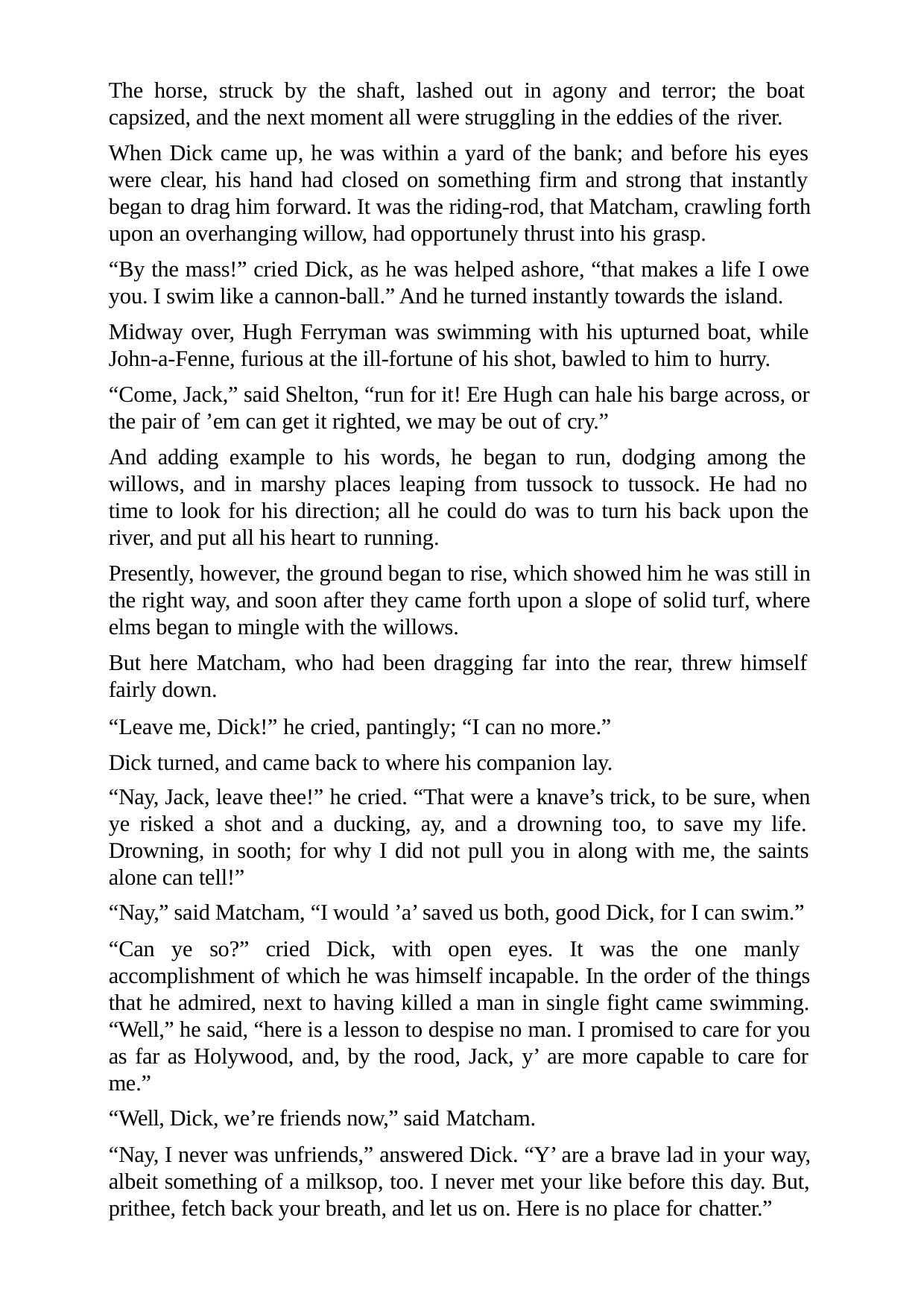

The horse, struck by the shaft, lashed out in agony and terror; the boat  capsized, and the next moment all were struggling in the eddies of the river.
When Dick came up, he was within a yard of the bank; and before his eyes  were clear, his hand had closed on something firm and strong that instantly  began to drag him forward. It was the riding-rod, that Matcham, crawling forth  upon an overhanging willow, had opportunely thrust into his grasp.
“By the mass!” cried Dick, as he was helped ashore, “that makes a life I owe  you. I swim like a cannon-ball.” And he turned instantly towards the island.
Midway over, Hugh Ferryman was swimming with his upturned boat, while  John-a-Fenne, furious at the ill-fortune of his shot, bawled to him to hurry.
“Come, Jack,” said Shelton, “run for it! Ere Hugh can hale his barge across, or  the pair of ’em can get it righted, we may be out of cry.”
And adding example to his words, he began to run, dodging among the  willows, and in marshy places leaping from tussock to tussock. He had no  time to look for his direction; all he could do was to turn his back upon the  river, and put all his heart to running.
Presently, however, the ground began to rise, which showed him he was still in  the right way, and soon after they came forth upon a slope of solid turf, where  elms began to mingle with the willows.
But here Matcham, who had been dragging far into the rear, threw himself  fairly down.
“Leave me, Dick!” he cried, pantingly; “I can no more.”  Dick turned, and came back to where his companion lay.
“Nay, Jack, leave thee!” he cried. “That were a knave’s trick, to be sure, when  ye risked a shot and a ducking, ay, and a drowning too, to save my life.  Drowning, in sooth; for why I did not pull you in along with me, the saints  alone can tell!”
“Nay,” said Matcham, “I would ’a’ saved us both, good Dick, for I can swim.”
“Can ye so?” cried Dick, with open eyes. It was the one manly  accomplishment of which he was himself incapable. In the order of the things  that he admired, next to having killed a man in single fight came swimming.  “Well,” he said, “here is a lesson to despise no man. I promised to care for you  as far as Holywood, and, by the rood, Jack, y’ are more capable to care for  me.”
“Well, Dick, we’re friends now,” said Matcham.
“Nay, I never was unfriends,” answered Dick. “Y’ are a brave lad in your way,  albeit something of a milksop, too. I never met your like before this day. But,  prithee, fetch back your breath, and let us on. Here is no place for chatter.”